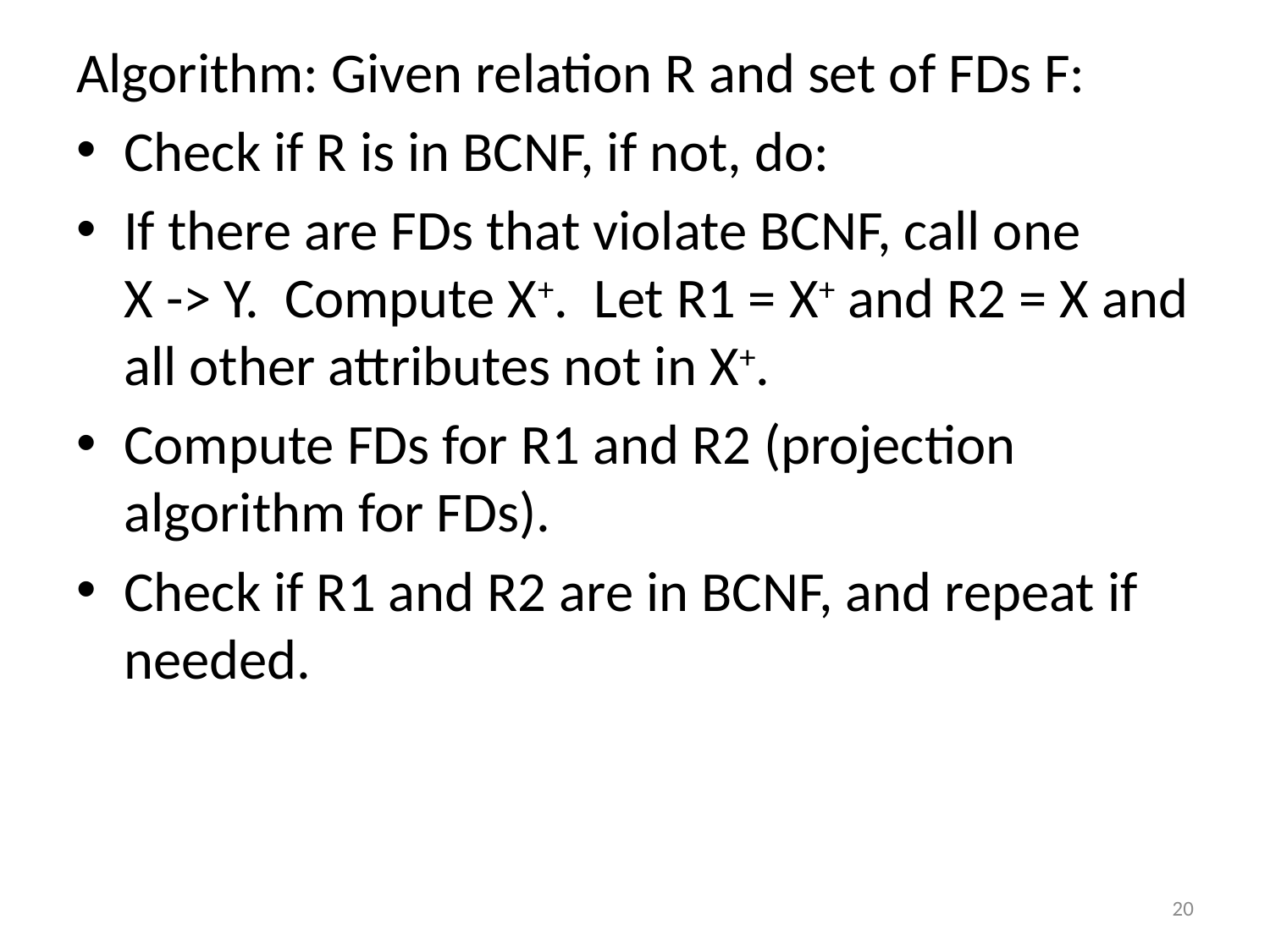

Algorithm: Given relation R and set of FDs F:
Check if R is in BCNF, if not, do:
If there are FDs that violate BCNF, call one
X -> Y.  Compute X+.  Let R1 = X+ and R2 = X and all other attributes not in X+.
Compute FDs for R1 and R2 (projection algorithm for FDs).
Check if R1 and R2 are in BCNF, and repeat if needed.
20